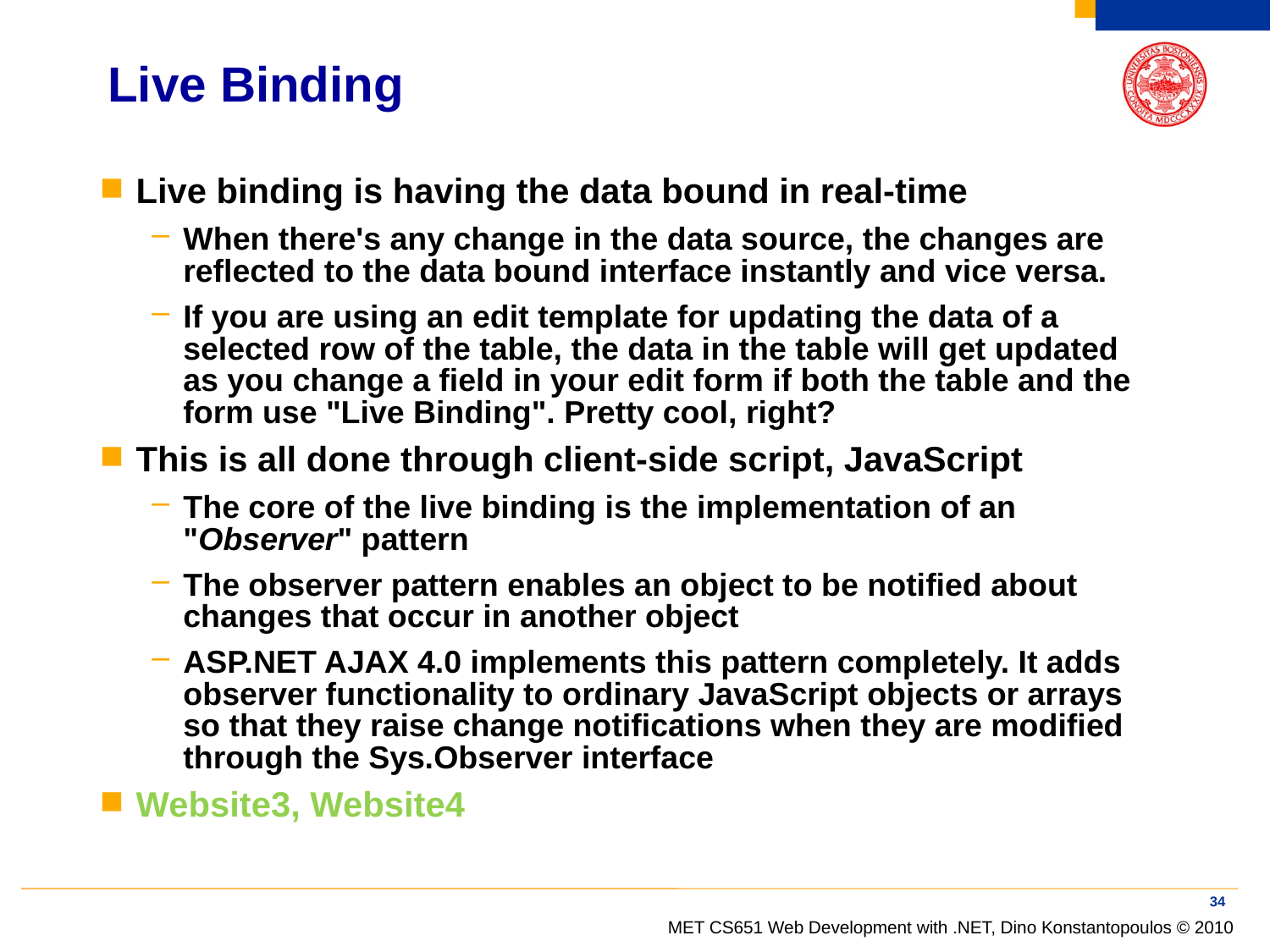

# Live Binding
Live binding is having the data bound in real-time
When there's any change in the data source, the changes are reflected to the data bound interface instantly and vice versa.
If you are using an edit template for updating the data of a selected row of the table, the data in the table will get updated as you change a field in your edit form if both the table and the form use "Live Binding". Pretty cool, right?
This is all done through client-side script, JavaScript
The core of the live binding is the implementation of an "Observer" pattern
The observer pattern enables an object to be notified about changes that occur in another object
ASP.NET AJAX 4.0 implements this pattern completely. It adds observer functionality to ordinary JavaScript objects or arrays so that they raise change notifications when they are modified through the Sys.Observer interface
Website3, Website4
34